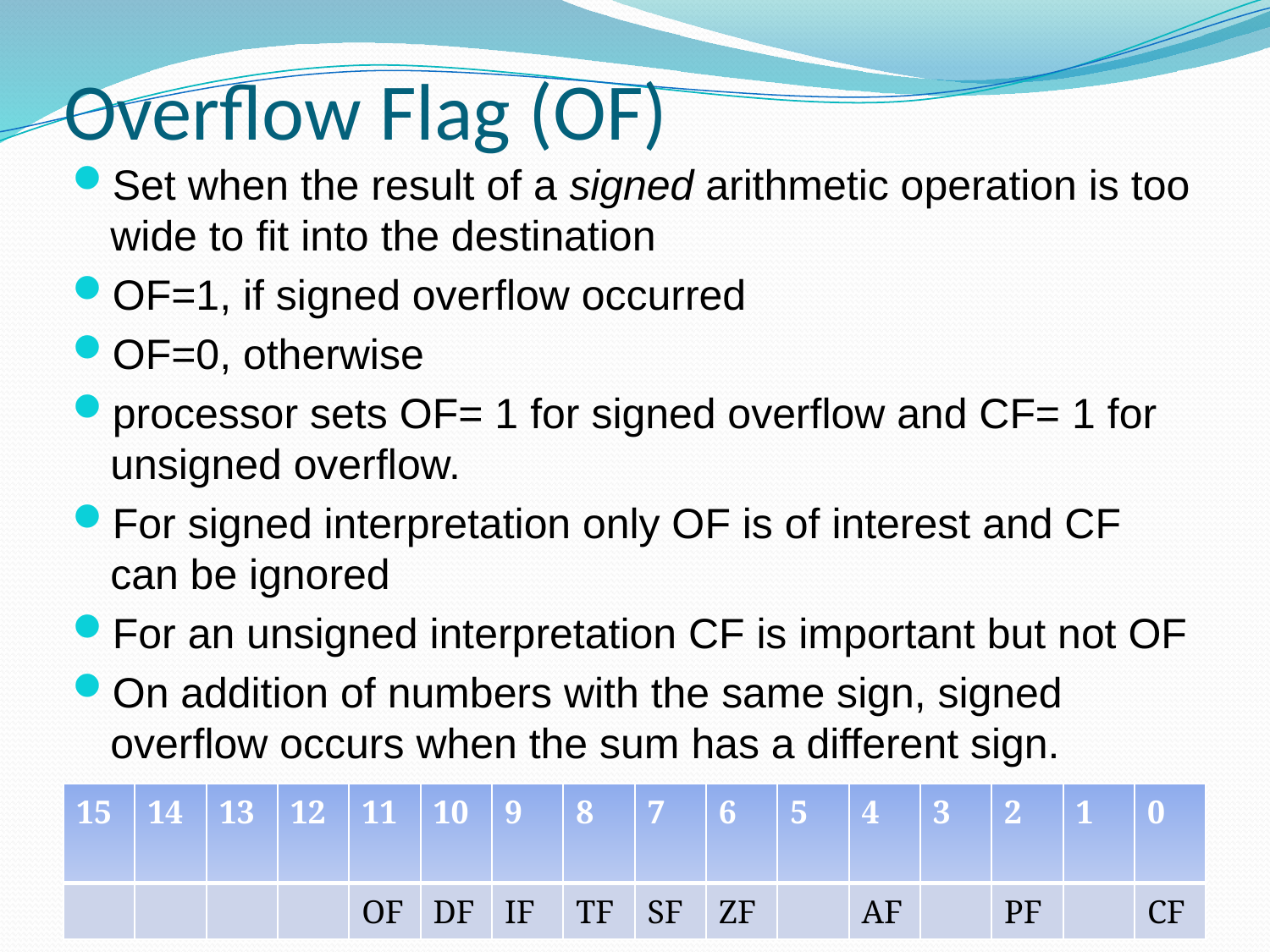

# Overflow Flag (OF)
Set when the result of a signed arithmetic operation is too wide to fit into the destination
OF=1, if signed overflow occurred
OF=0, otherwise
processor sets OF= 1 for signed overflow and CF= 1 for unsigned overflow.
For signed interpretation only OF is of interest and CF can be ignored
For an unsigned interpretation CF is important but not OF
On addition of numbers with the same sign, signed overflow occurs when the sum has a different sign.
| 15 | 14 | 13 | 12 | 11 | 10 | 9 | 8 | 7 | 6 | 5 | 4 | 3 | 2 | 1 | 0 |
| --- | --- | --- | --- | --- | --- | --- | --- | --- | --- | --- | --- | --- | --- | --- | --- |
|  |  |  |  | OF | DF | IF | TF | SF | ZF |  | AF |  | PF |  | CF |